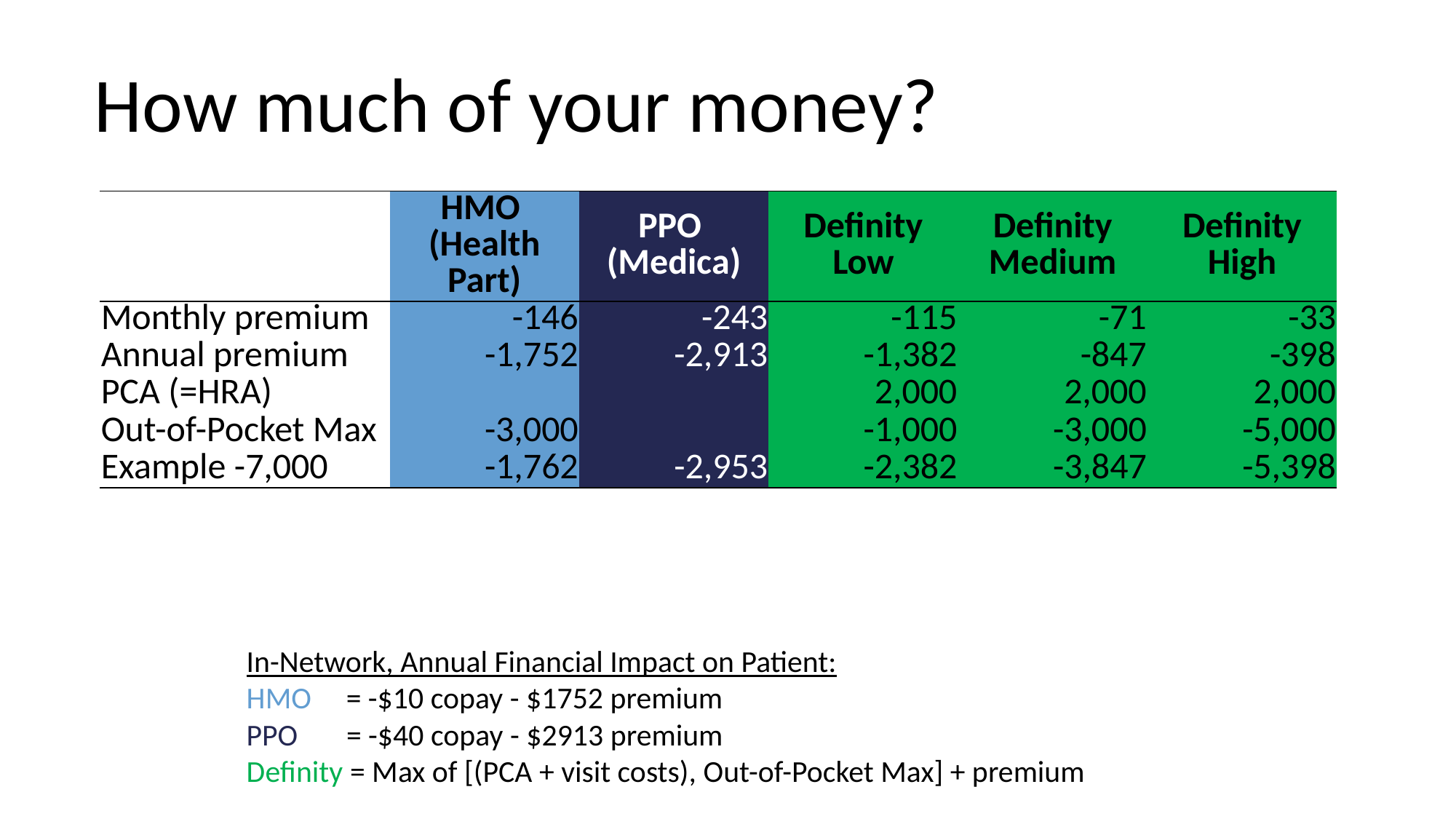

# How much of your money?
|  | HMO (Health Part) | PPO (Medica) | Definity Low | Definity Medium | Definity High |
| --- | --- | --- | --- | --- | --- |
| Monthly premium | -146 | -243 | -115 | -71 | -33 |
| Annual premium | -1,752 | -2,913 | -1,382 | -847 | -398 |
| PCA (=HRA) |  |  | 2,000 | 2,000 | 2,000 |
| Out-of-Pocket Max | -3,000 |  | -1,000 | -3,000 | -5,000 |
| Example -7,000 | -1,762 | -2,953 | -2,382 | -3,847 | -5,398 |
In-Network, Annual Financial Impact on Patient:
HMO     = -$10 copay - $1752 premium
PPO       = -$40 copay - $2913 premium
Definity = Max of [(PCA + visit costs), Out-of-Pocket Max] + premium